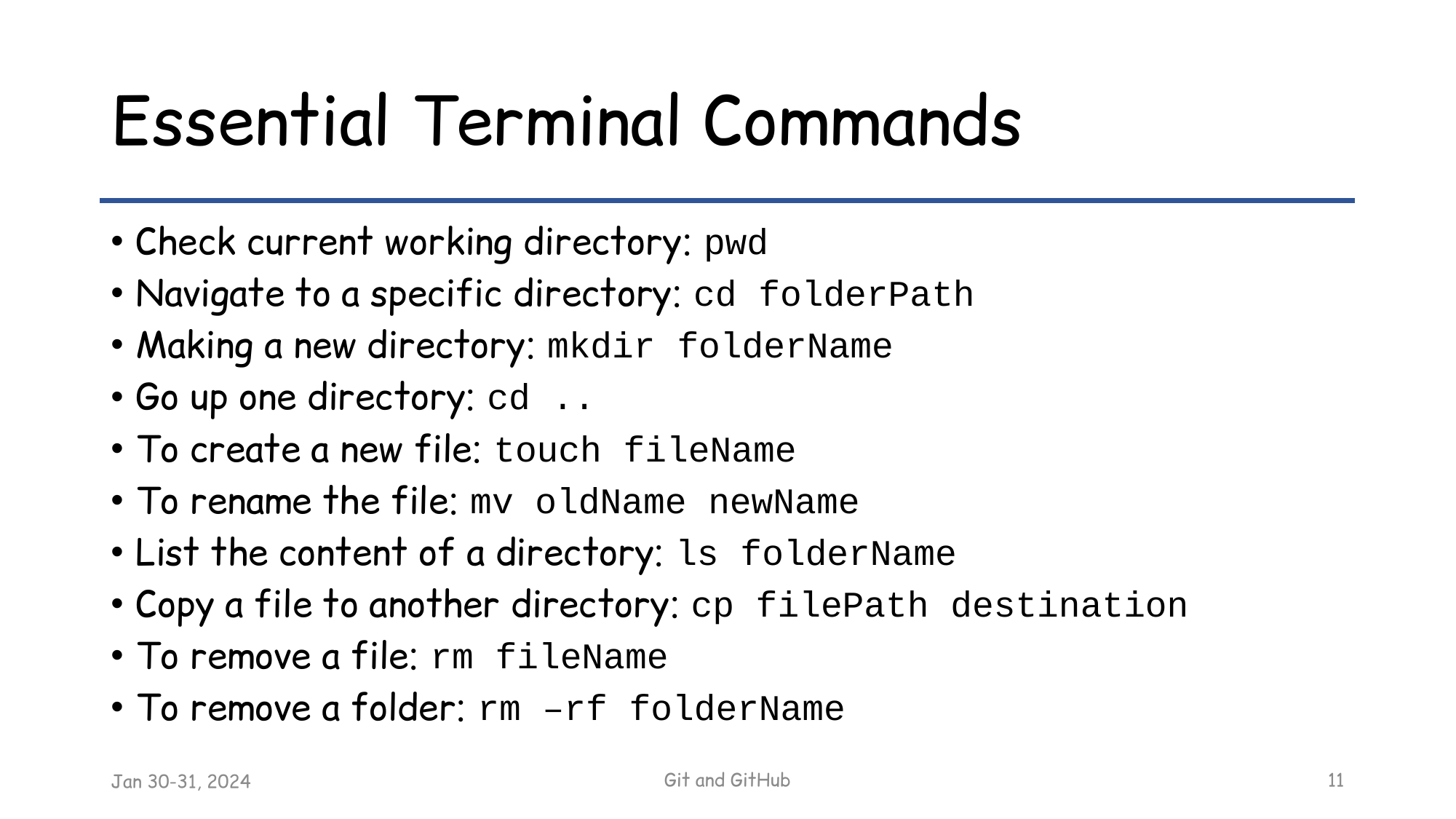

# Essential Terminal Commands
Check current working directory: pwd
Navigate to a specific directory: cd folderPath
Making a new directory: mkdir folderName
Go up one directory: cd ..
To create a new file: touch fileName
To rename the file: mv oldName newName
List the content of a directory: ls folderName
Copy a file to another directory: cp filePath destination
To remove a file: rm fileName
To remove a folder: rm –rf folderName
Jan 30-31, 2024
Git and GitHub
11